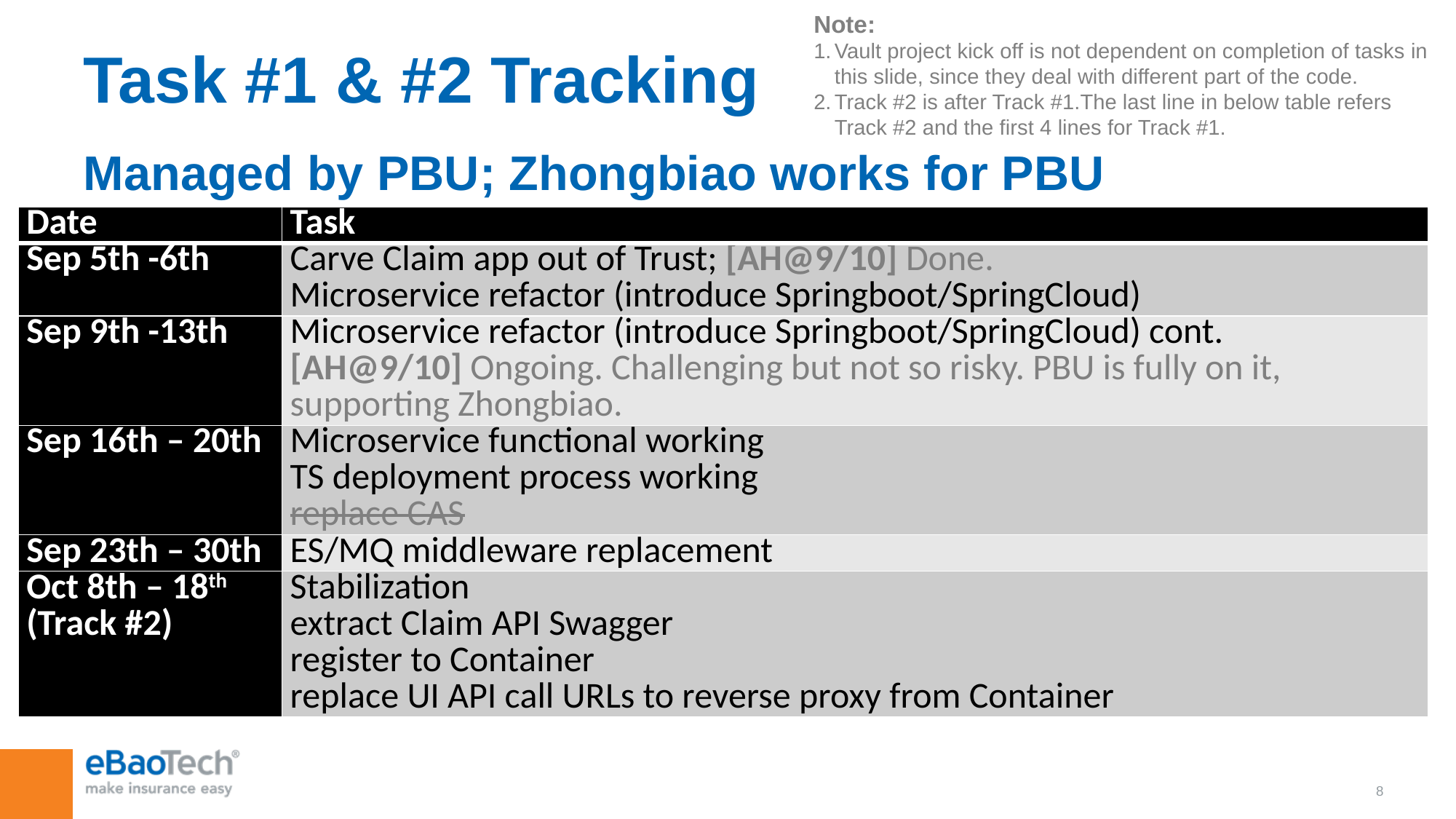

Note:
Vault project kick off is not dependent on completion of tasks in this slide, since they deal with different part of the code.
Track #2 is after Track #1.The last line in below table refers Track #2 and the first 4 lines for Track #1.
# Task #1 & #2 Tracking
Managed by PBU; Zhongbiao works for PBU
| Date | Task |
| --- | --- |
| Sep 5th -6th | Carve Claim app out of Trust; [AH@9/10] Done. Microservice refactor (introduce Springboot/SpringCloud) |
| Sep 9th -13th | Microservice refactor (introduce Springboot/SpringCloud) cont. [AH@9/10] Ongoing. Challenging but not so risky. PBU is fully on it, supporting Zhongbiao. |
| Sep 16th – 20th | Microservice functional working TS deployment process working replace CAS |
| Sep 23th – 30th | ES/MQ middleware replacement |
| Oct 8th – 18th (Track #2) | Stabilization extract Claim API Swagger register to Container replace UI API call URLs to reverse proxy from Container |
8